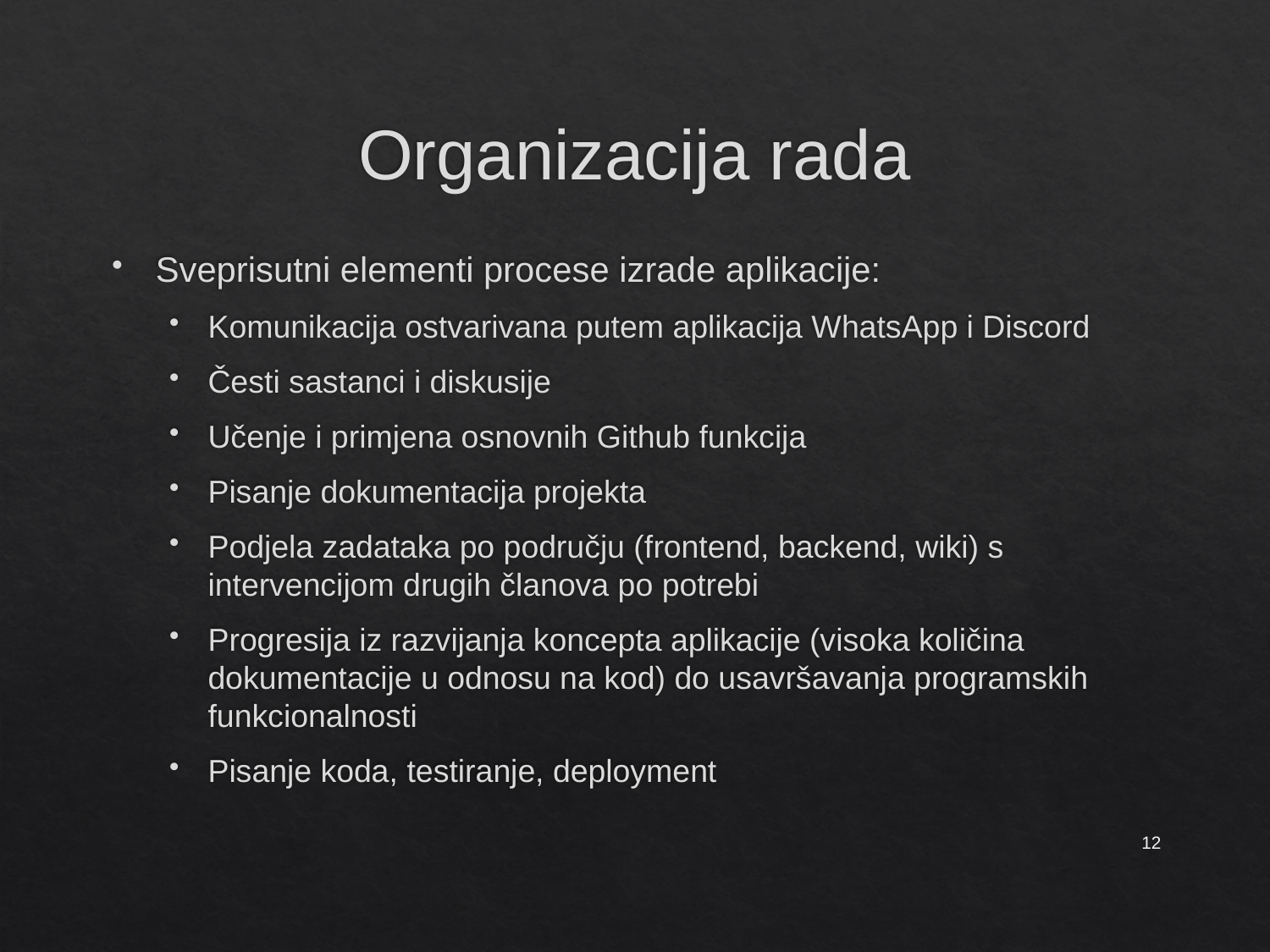

# Organizacija rada
Sveprisutni elementi procese izrade aplikacije:
Komunikacija ostvarivana putem aplikacija WhatsApp i Discord
Česti sastanci i diskusije
Učenje i primjena osnovnih Github funkcija
Pisanje dokumentacija projekta
Podjela zadataka po području (frontend, backend, wiki) s intervencijom drugih članova po potrebi
Progresija iz razvijanja koncepta aplikacije (visoka količina dokumentacije u odnosu na kod) do usavršavanja programskih funkcionalnosti
Pisanje koda, testiranje, deployment

12